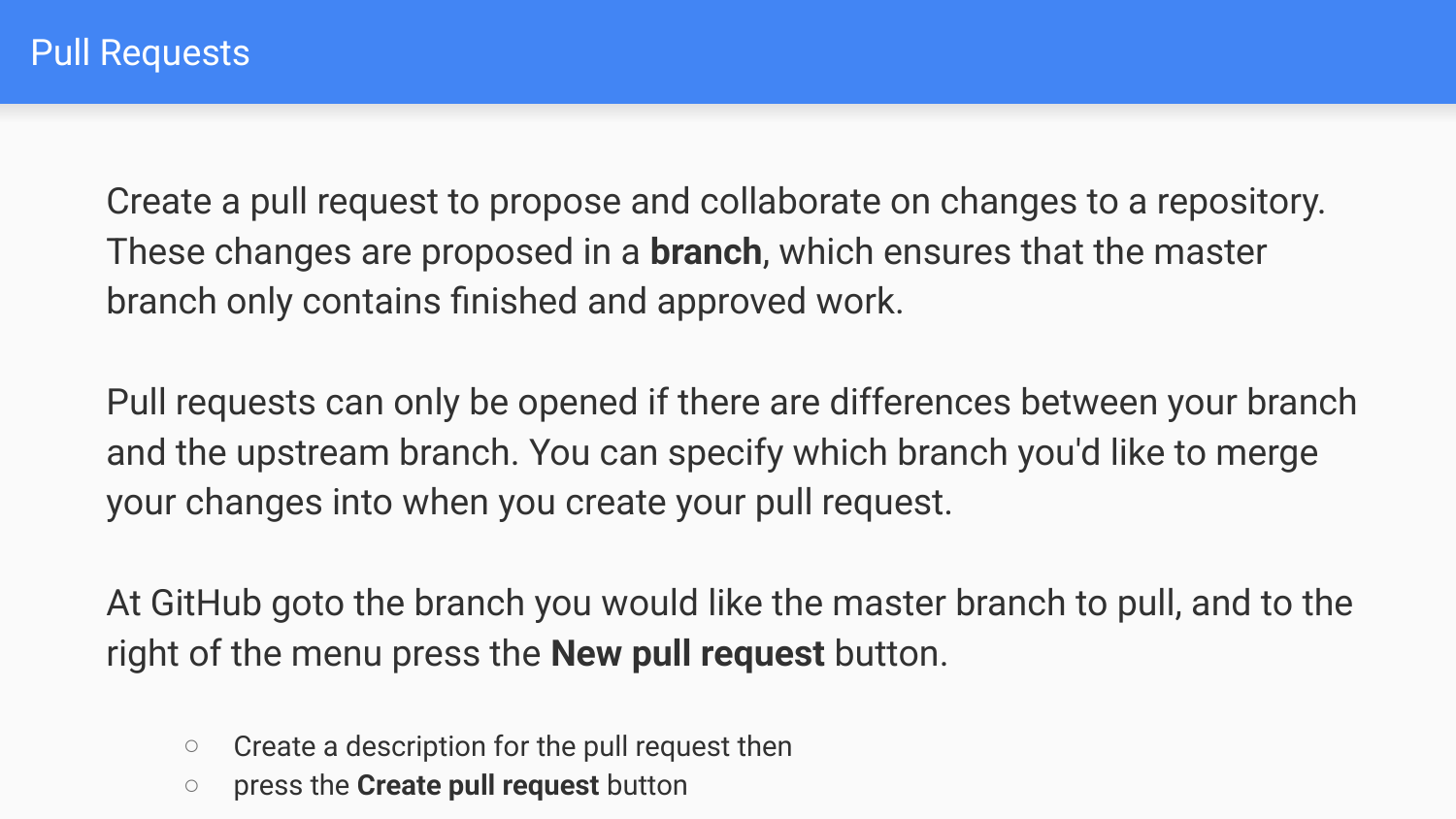

# Pull Requests
Create a pull request to propose and collaborate on changes to a repository. These changes are proposed in a branch, which ensures that the master branch only contains finished and approved work.

Pull requests can only be opened if there are differences between your branch and the upstream branch. You can specify which branch you'd like to merge your changes into when you create your pull request.

At GitHub goto the branch you would like the master branch to pull, and to the right of the menu press the New pull request button.

Create a description for the pull request then
press the Create pull request button